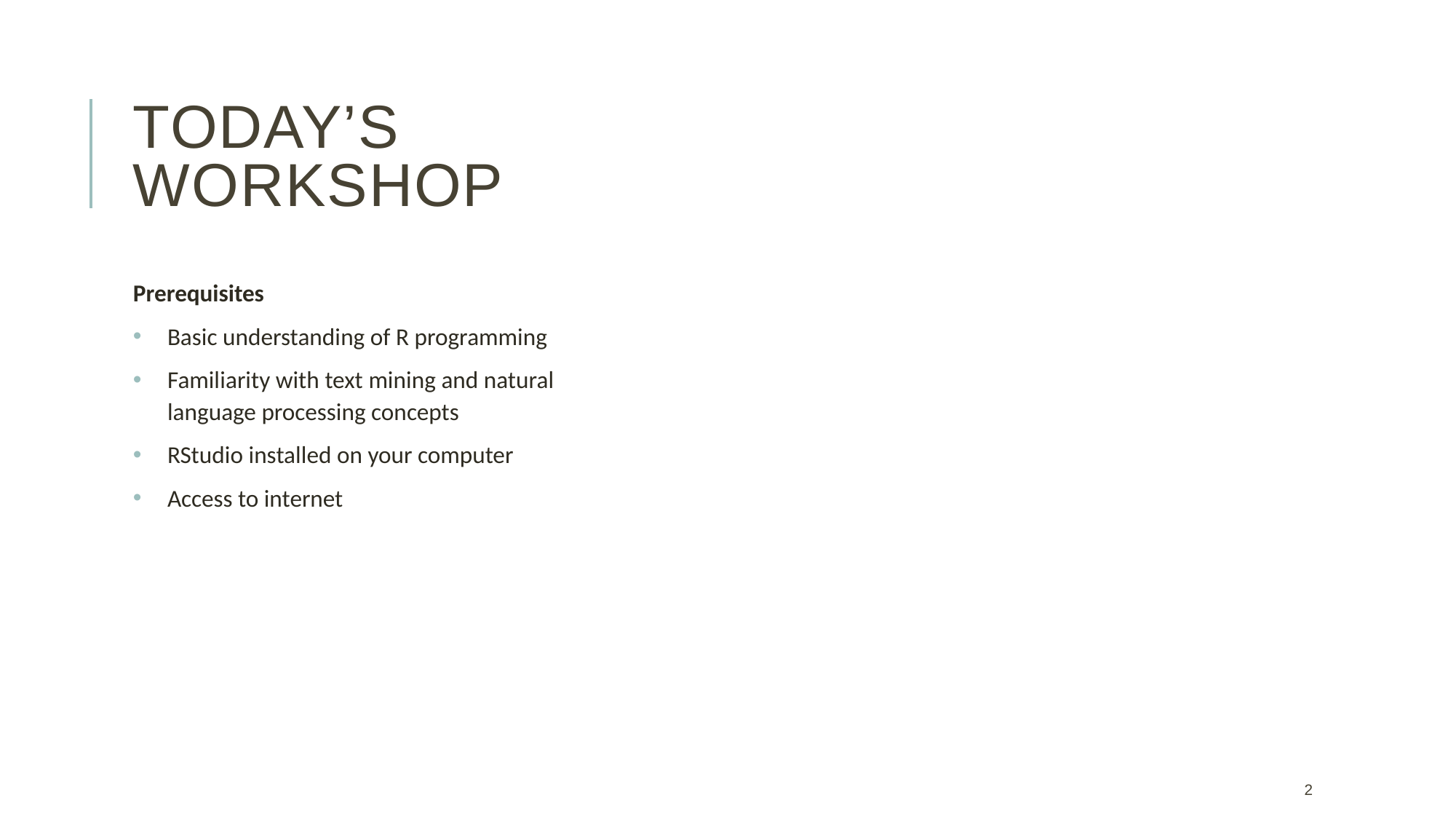

# Today’s workshop

Prerequisites
Basic understanding of R programming
Familiarity with text mining and natural language processing concepts
RStudio installed on your computer
Access to internet
2